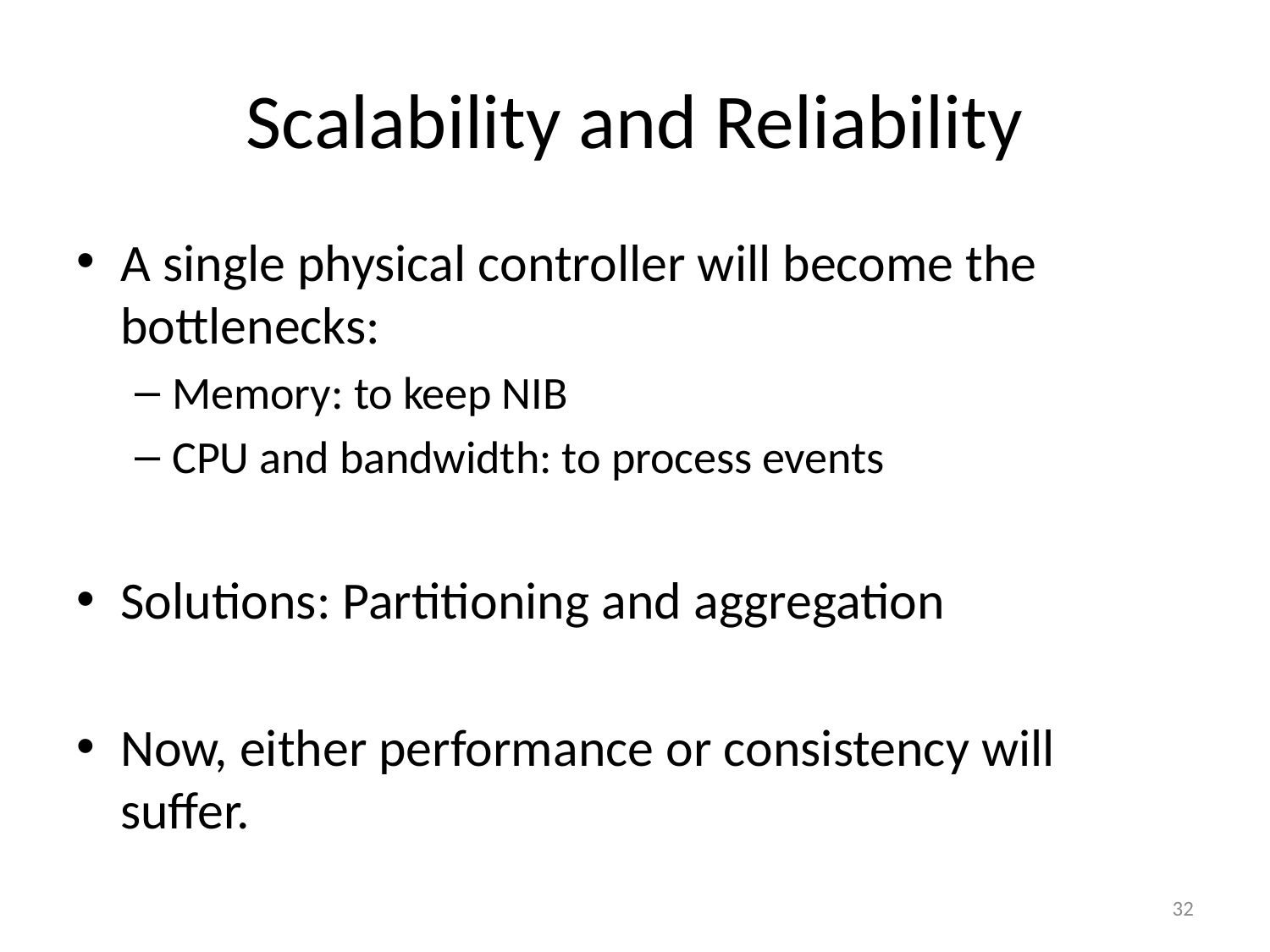

# Scalability and Reliability
A single physical controller will become the bottlenecks:
Memory: to keep NIB
CPU and bandwidth: to process events

Solutions: Partitioning and aggregation

Now, either performance or consistency will suffer.

32